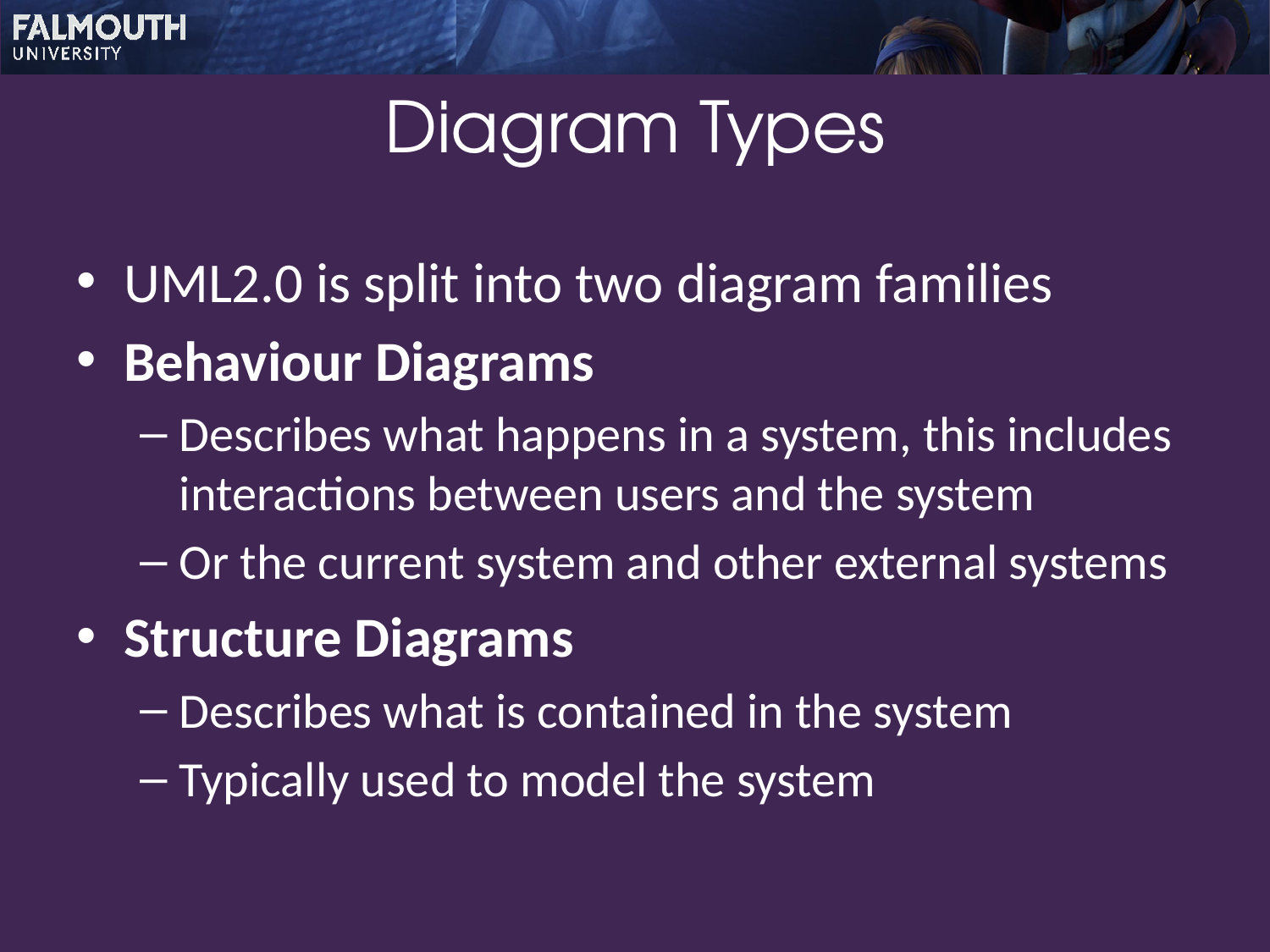

# Diagram Types
UML2.0 is split into two diagram families
Behaviour Diagrams
Describes what happens in a system, this includes interactions between users and the system
Or the current system and other external systems
Structure Diagrams
Describes what is contained in the system
Typically used to model the system